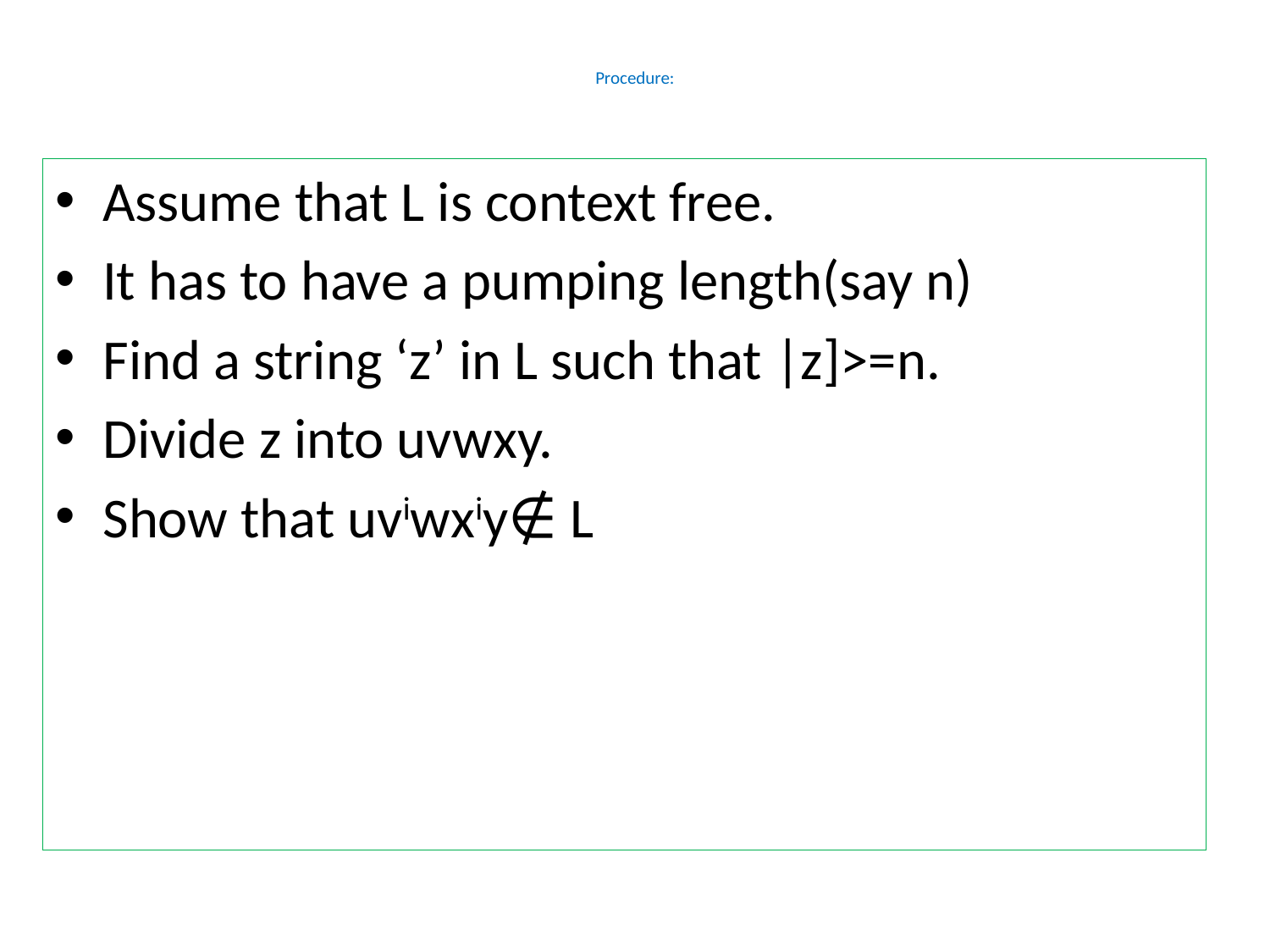

# Procedure:
Assume that L is context free.
It has to have a pumping length(say n)
Find a string ‘z’ in L such that |z]>=n.
Divide z into uvwxy.
Show that uviwxiy∉ L